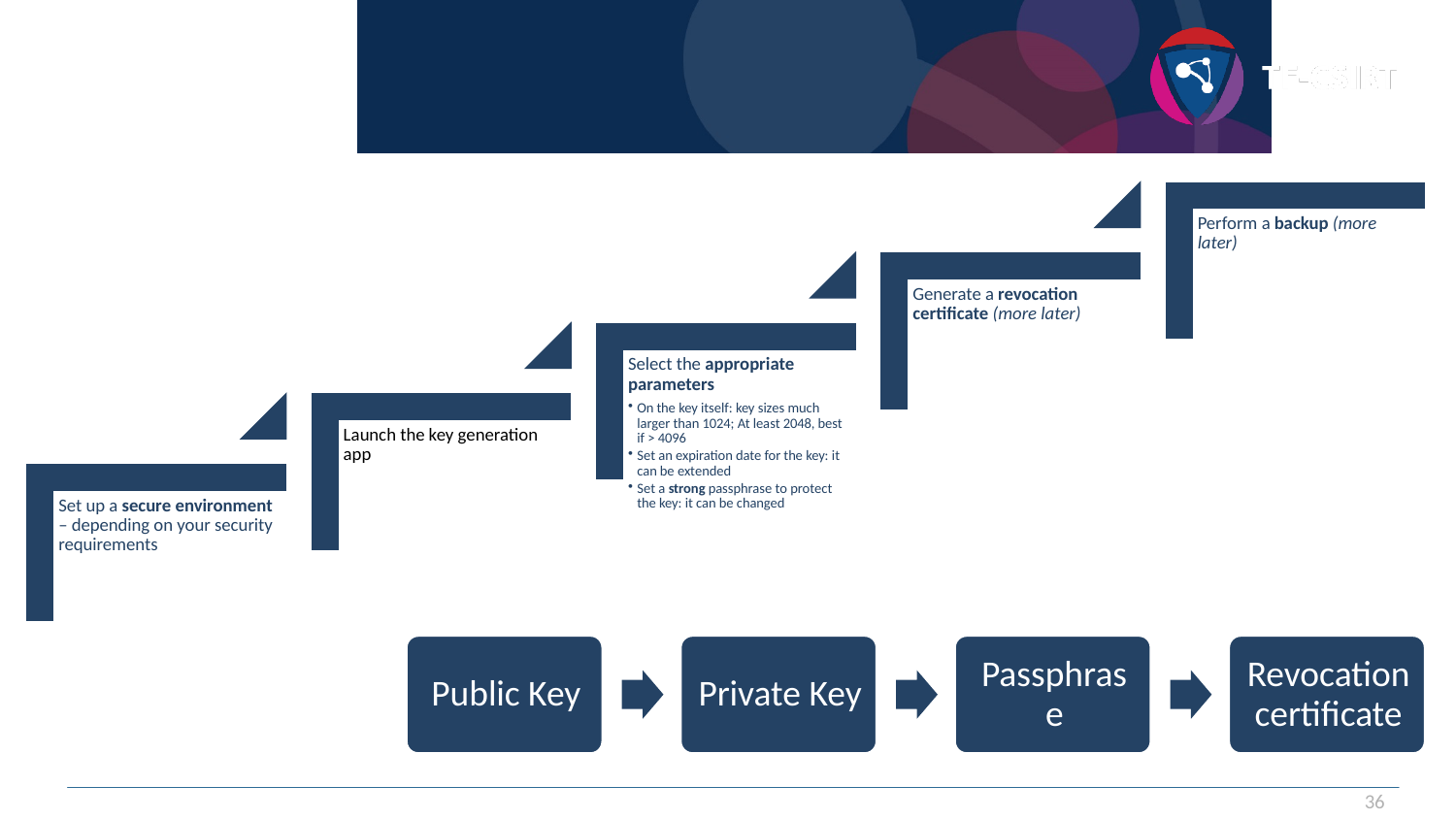

# Key generation
Set up a secure environment – depending on your security requirements
Launch the key generation app
Select the appropriate parameters
On the key itself: key sizes much larger than 1024; At least 2048, best if > 4096
Set an expiration date for the key: it can be extended
Set a strong passphrase to protect the key: it can be changed
Generate a revocation certificate (more later)
Perform a backup (more later)
Public Key

Private Key

Passphrase

Revocation certificate
36